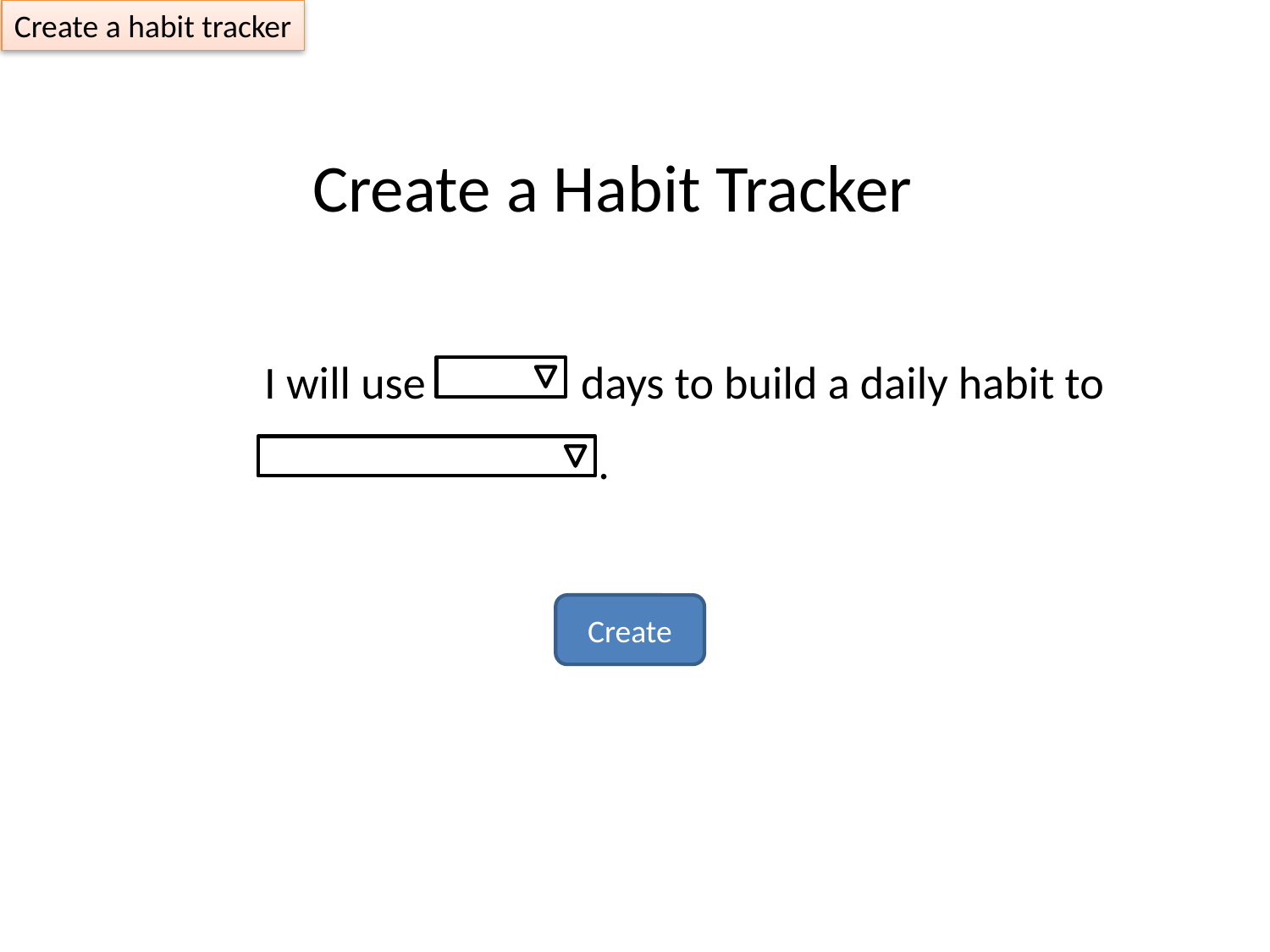

Create a habit tracker
Create a Habit Tracker
I will use               days to build a daily habit to

.

Create